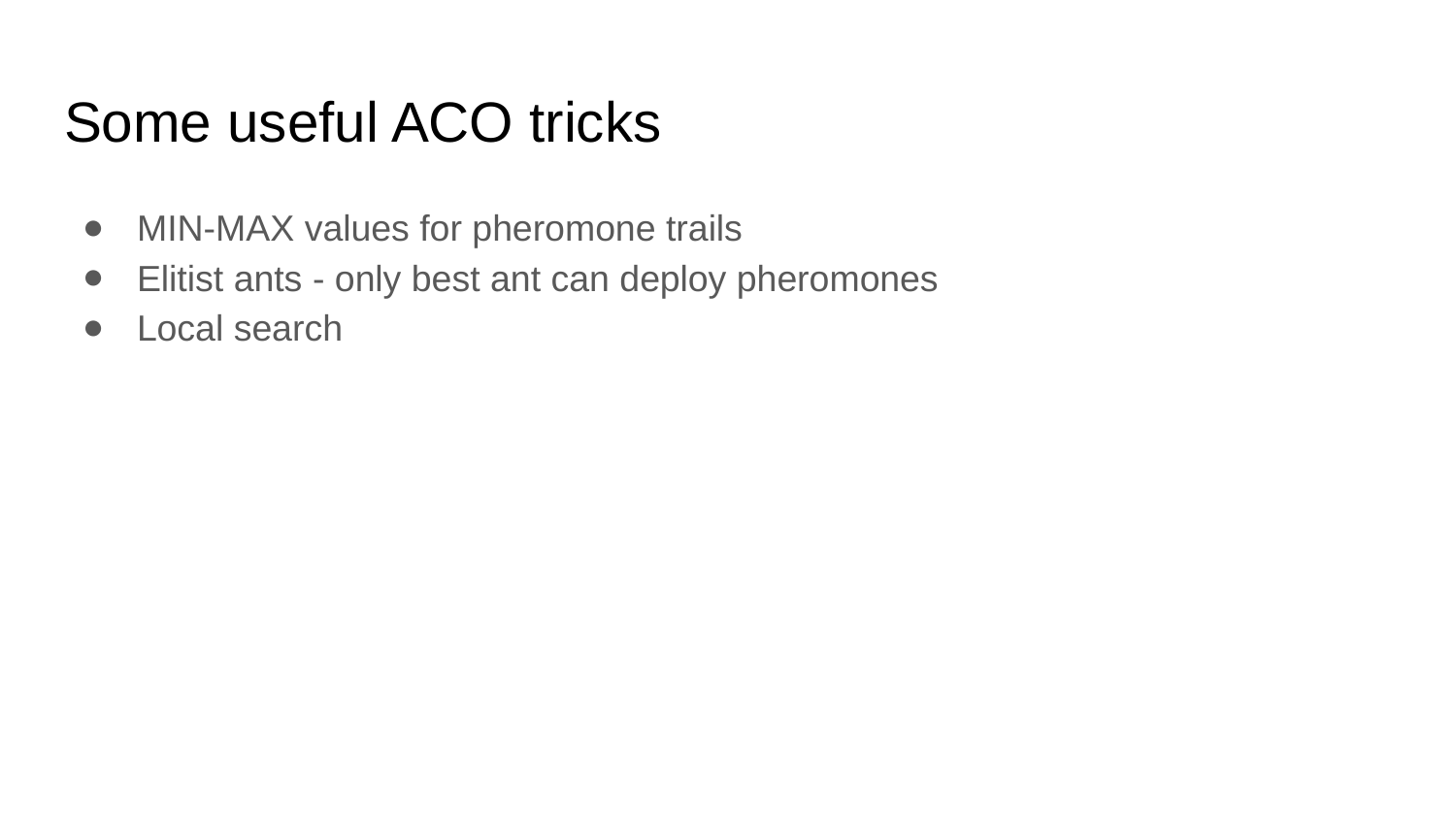

# Some useful ACO tricks
MIN-MAX values for pheromone trails
Elitist ants - only best ant can deploy pheromones
Local search